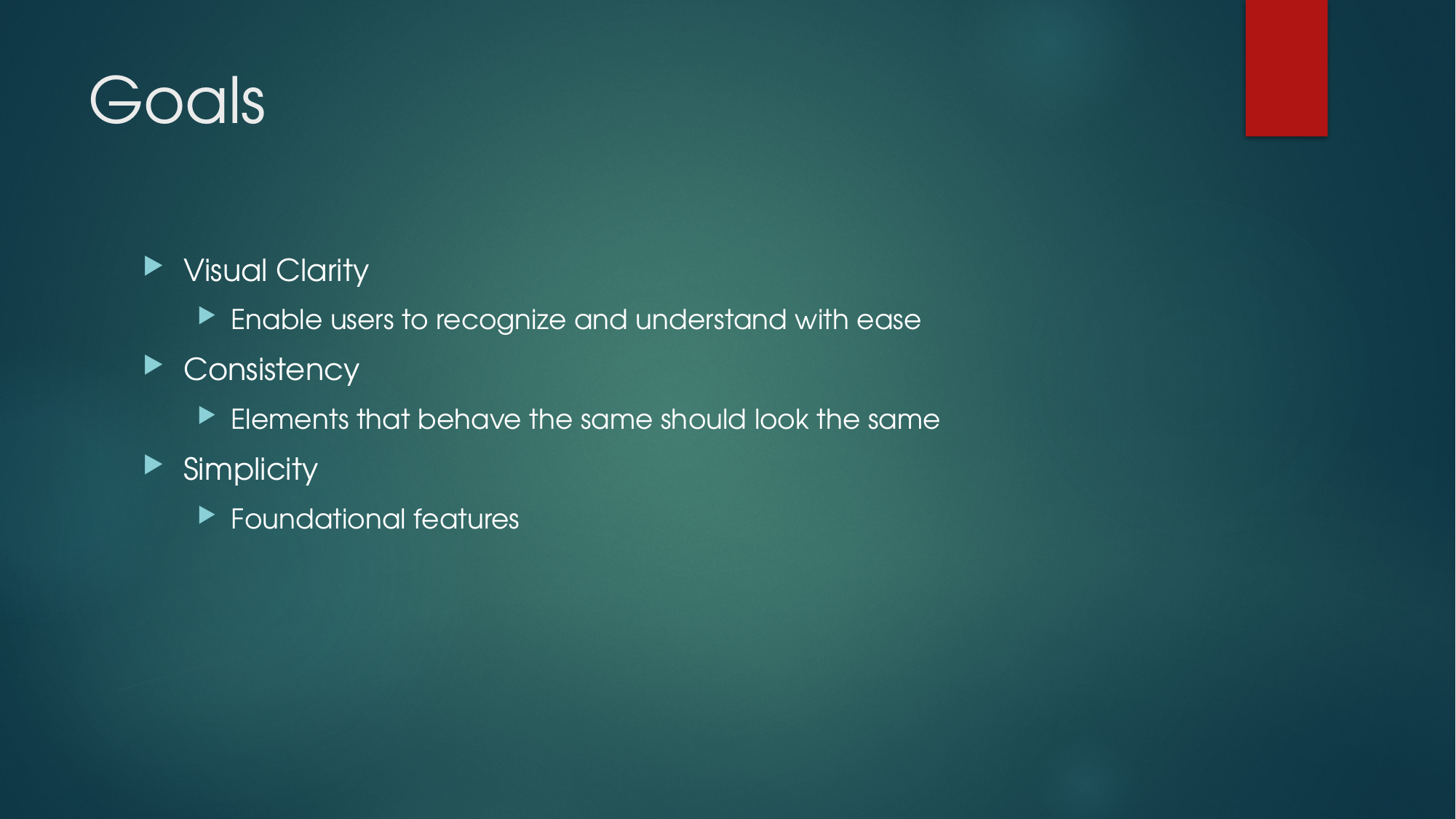

# Goals
Visual Clarity
Enable users to recognize and understand with ease
Consistency
Elements that behave the same should look the same
Simplicity
Foundational features